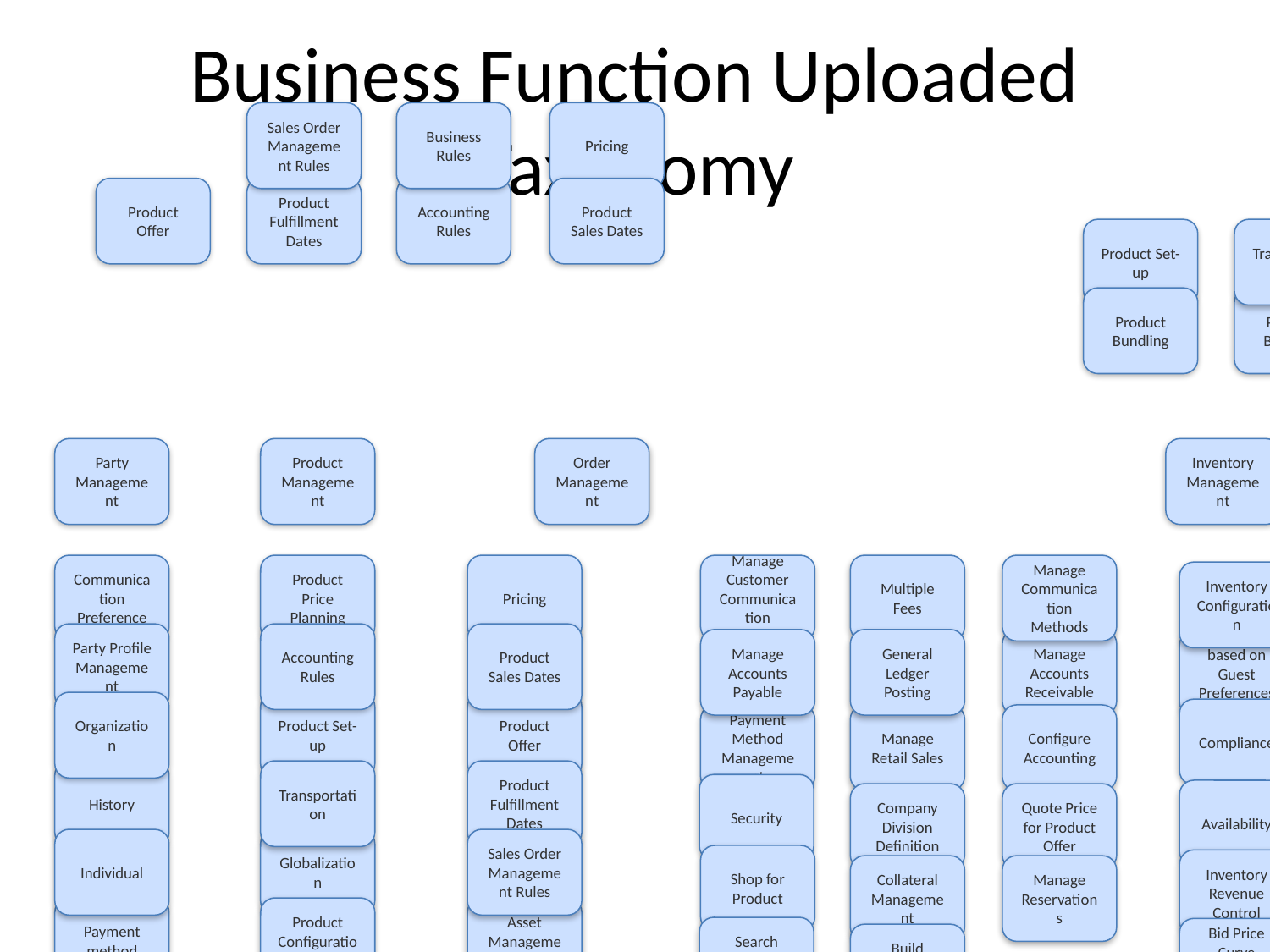

# Business Function Uploaded Taxonomy
Sales Order Management Rules
Business Rules
Pricing
Product Offer
Product Fulfillment Dates
Accounting Rules
Product Sales Dates
Product Set-up
Transportation
Product Bundling
Product Bundling
Party Management
Product Management
Order Management
Inventory Management
Transportation and Procurement
Miscelaneous
Transportation
Configure Currency Exchange Rates
Communication Preference
Product Price Planning
Pricing
Manage Customer Communication Services
Multiple Fees
Manage Communication Methods
Inventory Configuration
Manage Transportation Reservations
Journal Posting
Party Profile Management
Accounting Rules
Product Sales Dates
Manage Accounts Payable
General Ledger Posting
Manage Accounts Receivable
Search Availability based on Guest Preferences or Parameters
Third-party Products
Organization
Product Set-up
Product Offer
Compliance
Data Interfaces
Payment Method Management
Manage Retail Sales
Configure Accounting
History
Transportation
Product Fulfillment Dates
Security
Availability
Transportation/3rd party integration
Company Division Definition
Quote Price for Product Offer
Individual
Globalization
Sales Order Management Rules
Shop for Product
Inventory Revenue Control
Search Dates and a Specific Product
Collateral Management
Manage Reservations
Payment method
Product Configuration
Asset Management
Search Product Availability
Bid Price Curve Administration
Build Deposit Extract
Seller Types
Eligibility Rules
Business Rules
Adjust Payment
Manage Payment Types
Offer Selection
Buyer Types
Product Price Configuration
Manage Sales Orders
Recognize Charge
Manage Journal Posting
Set-up
Analyze Business Intelligence
Add Individual Products
Configure Tax Rates
Product Shopping
Sales Order Maintenance
Manage Vendor Accounts Payable
Retrieve Ledger Information
Archive Data
Asset Management
Search Charges